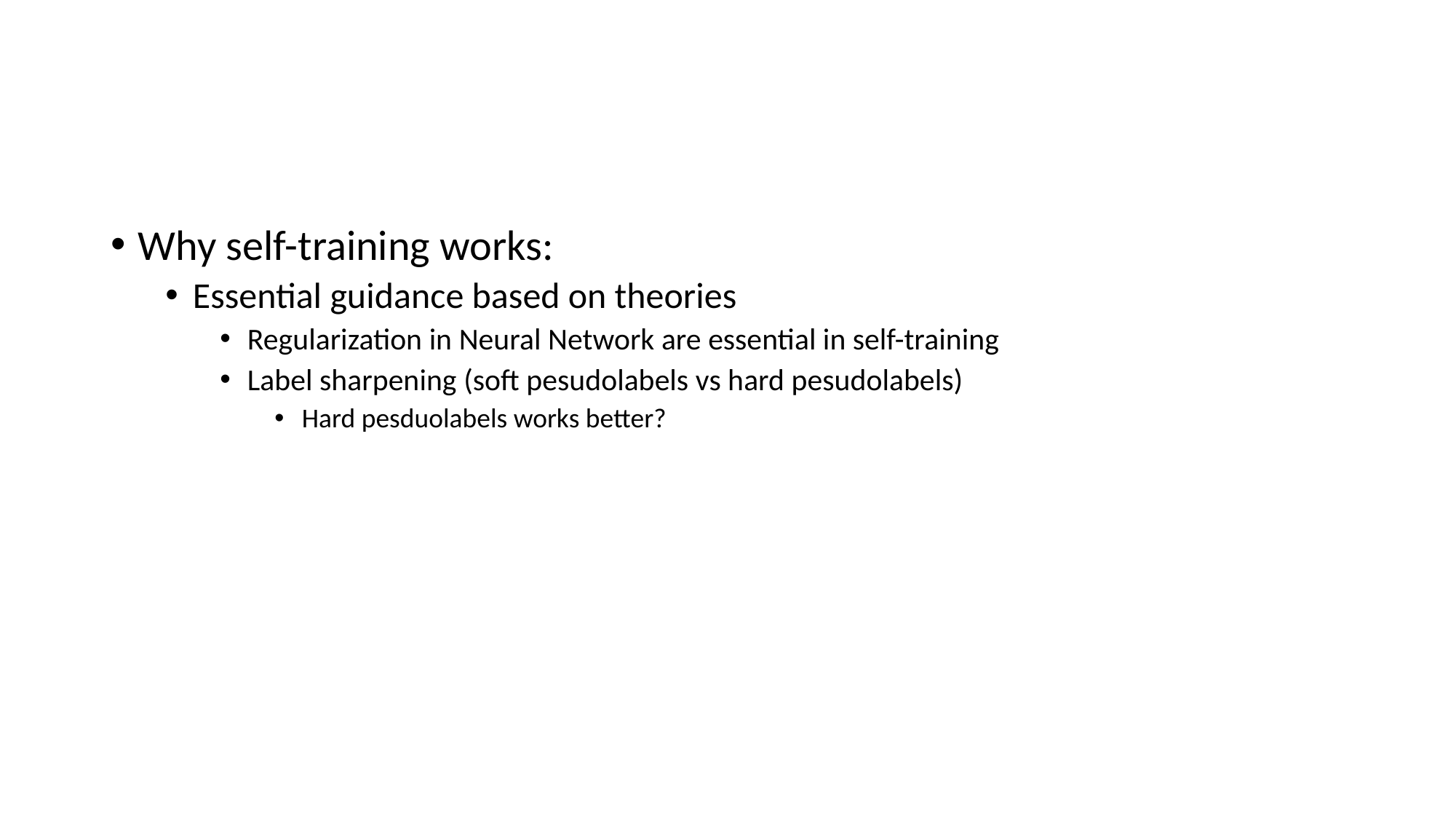

Why self-training works:
Essential guidance based on theories
Regularization in Neural Network are essential in self-training
Label sharpening (soft pesudolabels vs hard pesudolabels)
Hard pesduolabels works better?